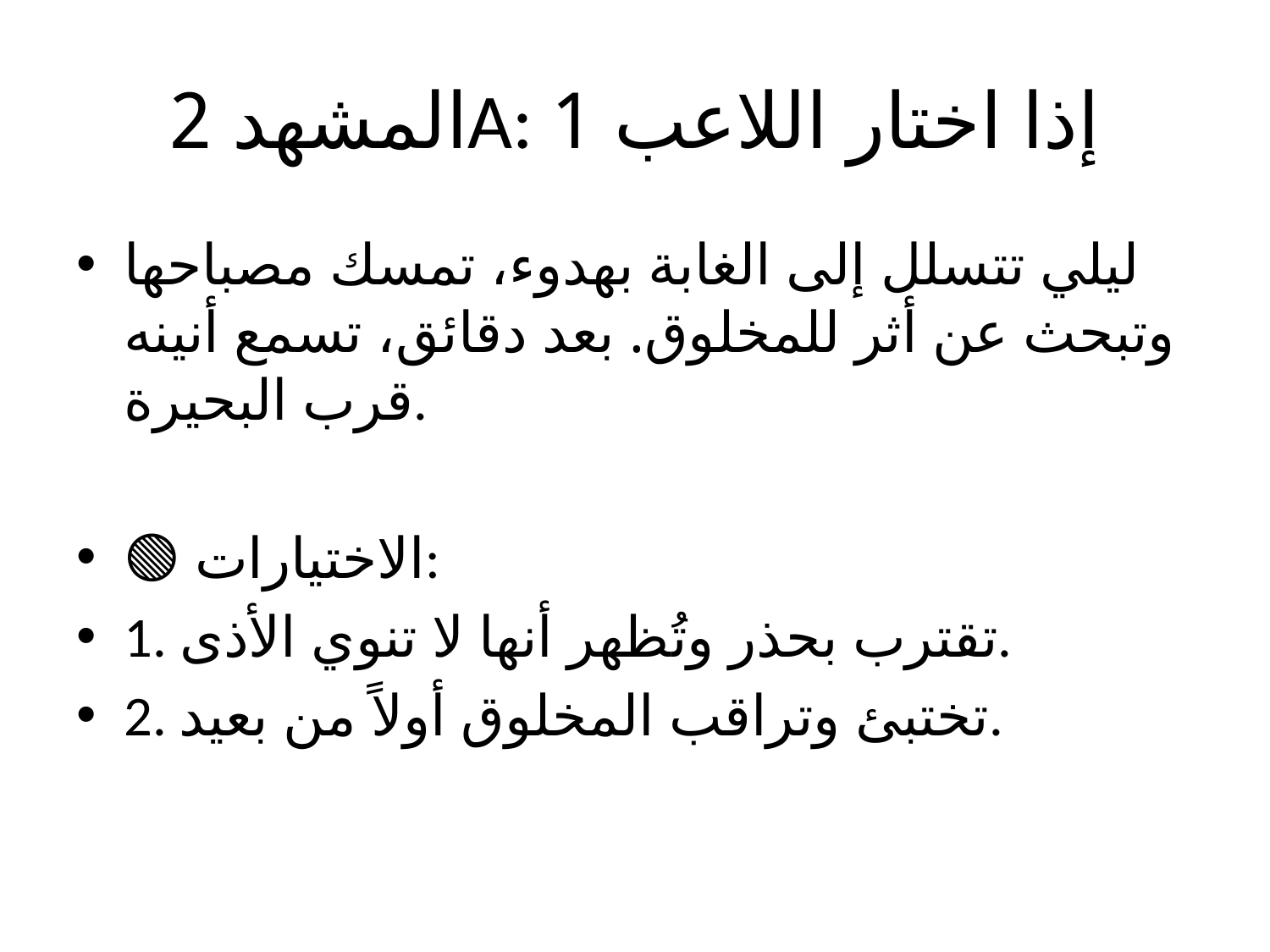

# المشهد 2A: إذا اختار اللاعب 1
ليلي تتسلل إلى الغابة بهدوء، تمسك مصباحها وتبحث عن أثر للمخلوق. بعد دقائق، تسمع أنينه قرب البحيرة.

🟢 الاختيارات:
1. تقترب بحذر وتُظهر أنها لا تنوي الأذى.
2. تختبئ وتراقب المخلوق أولاً من بعيد.